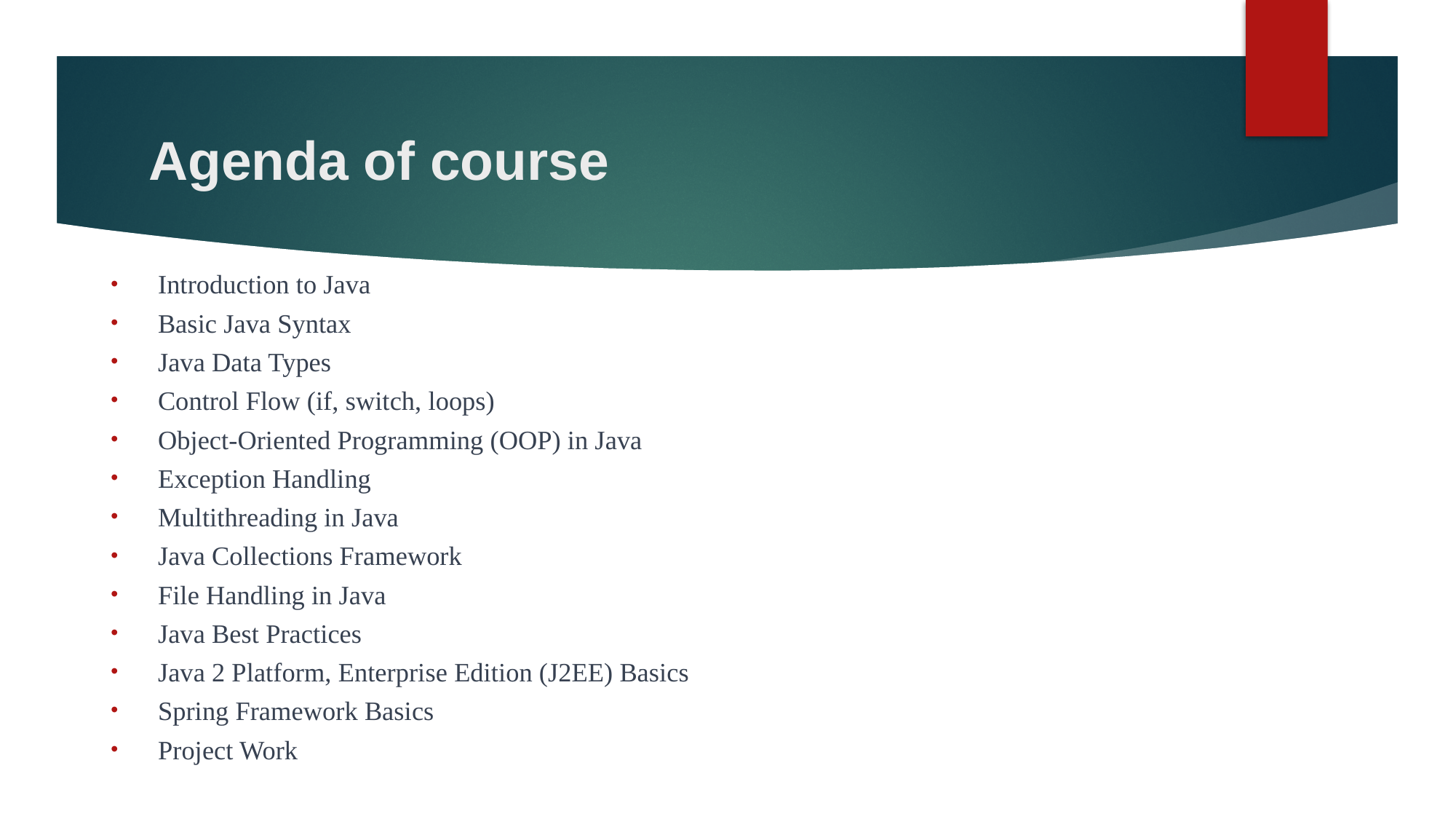

# Agenda of course
Introduction to Java
Basic Java Syntax
Java Data Types
Control Flow (if, switch, loops)
Object-Oriented Programming (OOP) in Java
Exception Handling
Multithreading in Java
Java Collections Framework
File Handling in Java
Java Best Practices
Java 2 Platform, Enterprise Edition (J2EE) Basics
Spring Framework Basics
Project Work